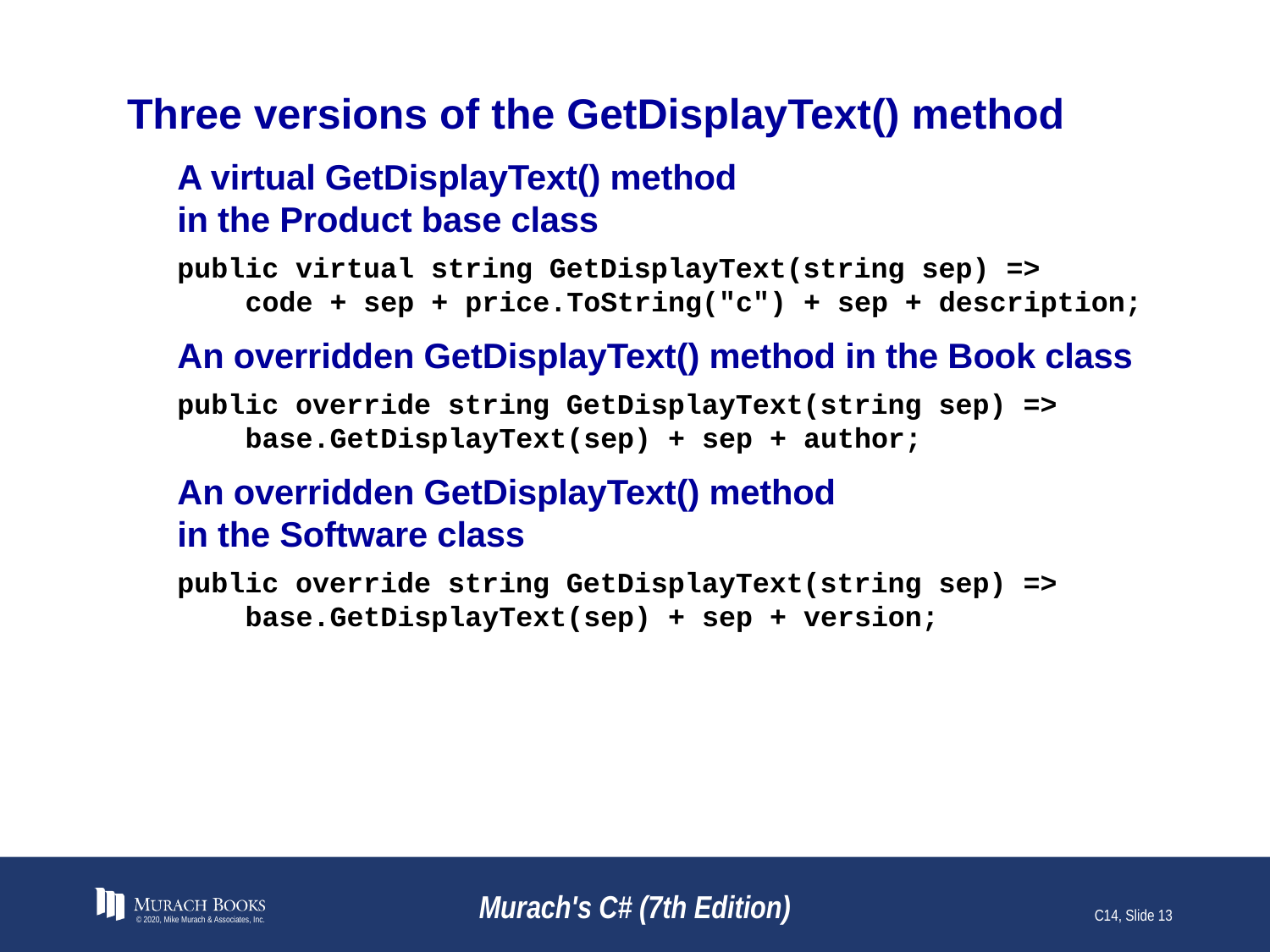

# Three versions of the GetDisplayText() method
A virtual GetDisplayText() method
in the Product base class
public virtual string GetDisplayText(string sep) =>
    code + sep + price.ToString("c") + sep + description;
An overridden GetDisplayText() method in the Book class
public override string GetDisplayText(string sep) =>
    base.GetDisplayText(sep) + sep + author;
An overridden GetDisplayText() method
in the Software class
public override string GetDisplayText(string sep) =>
    base.GetDisplayText(sep) + sep + version;

© 2020, Mike Murach & Associates, Inc.
Murach's C# (7th Edition)

C14, Slide 13